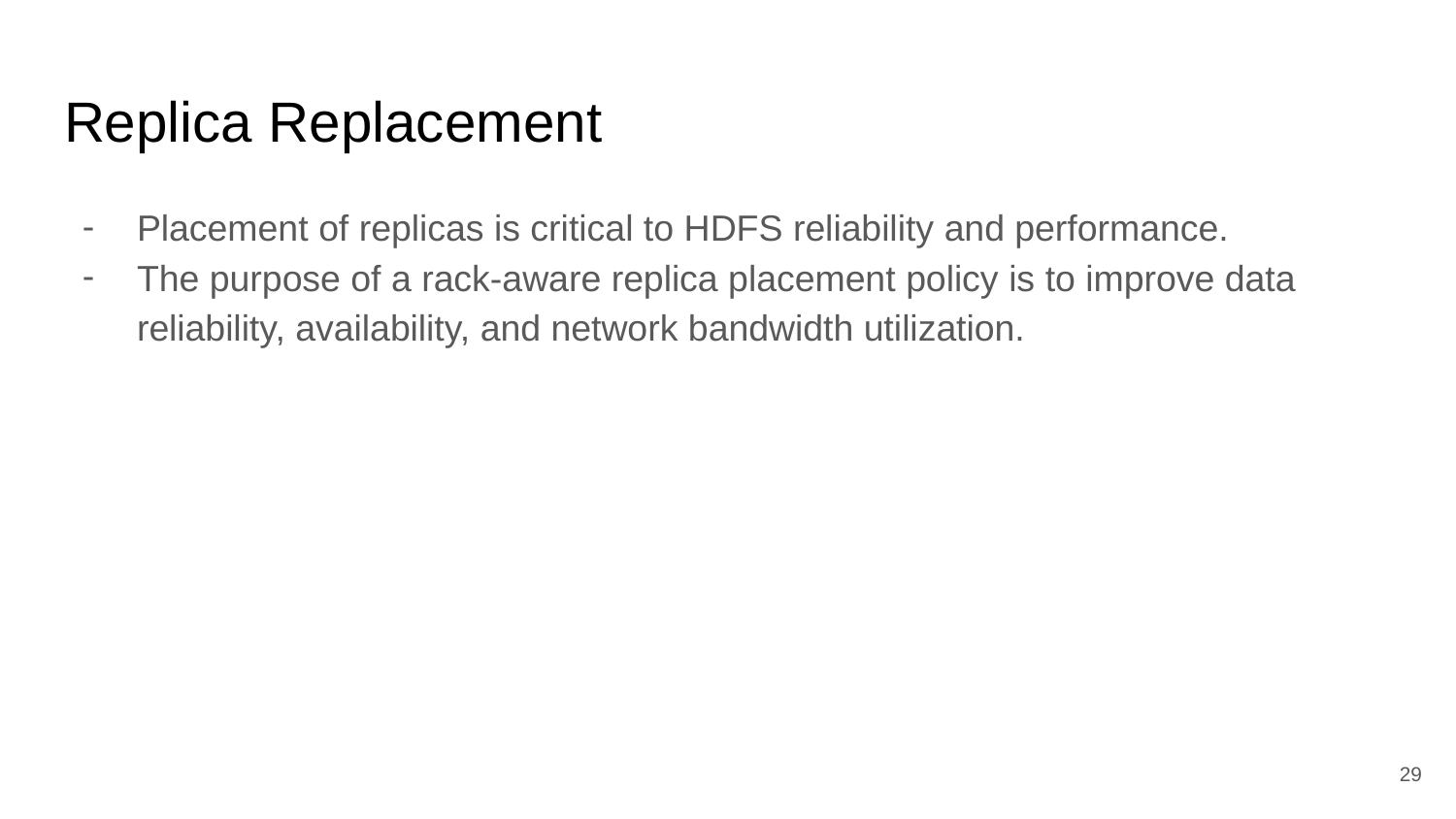

# Replica Replacement
Placement of replicas is critical to HDFS reliability and performance.
The purpose of a rack-aware replica placement policy is to improve data reliability, availability, and network bandwidth utilization.

29